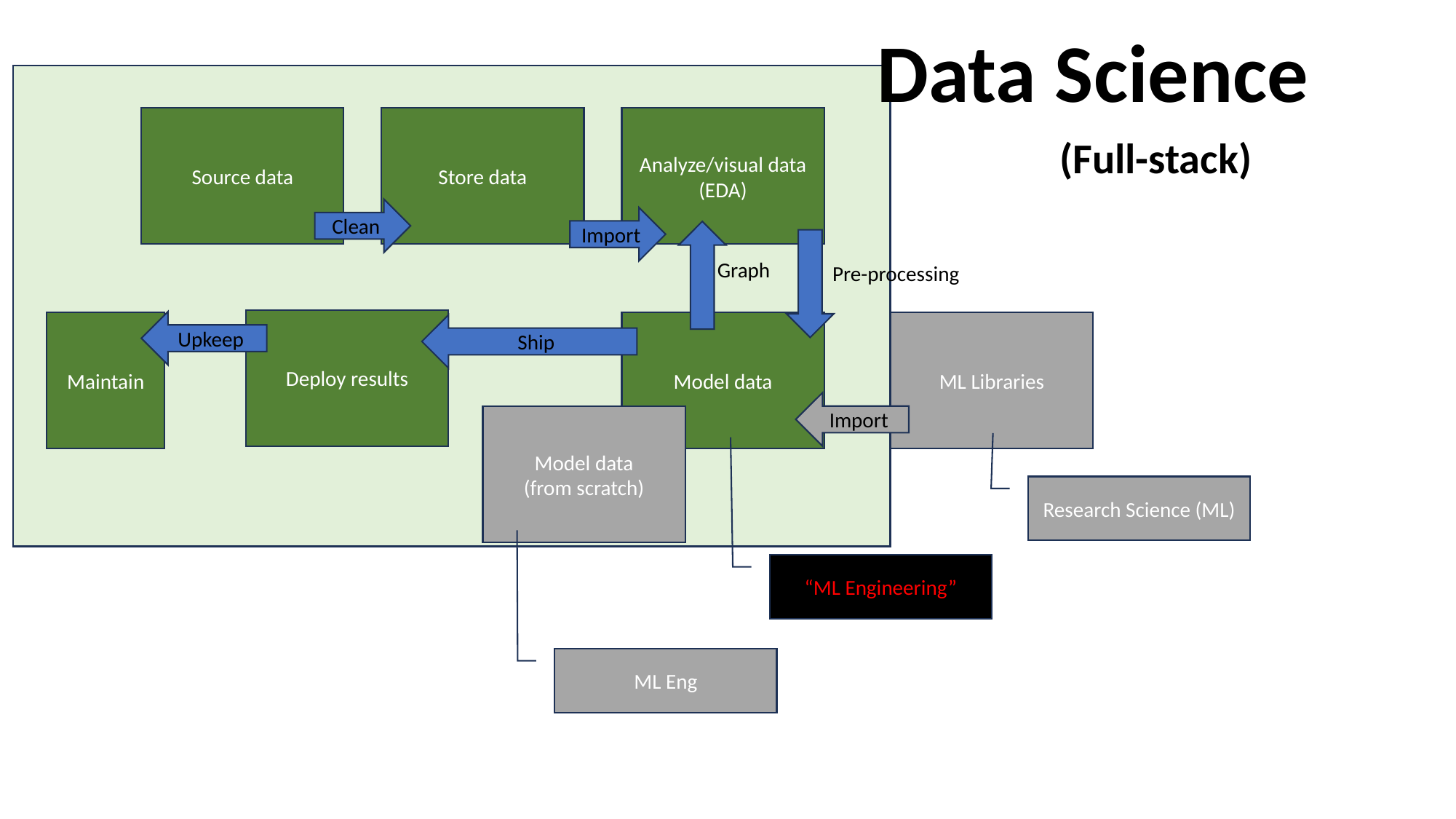

Data Science

Source data
Store data
Analyze/visual data
(EDA)
Clean
Import

Graph
Pre-processing

Deploy results
Upkeep
Maintain
Model data
ML Libraries
Ship
Import
Model data
(from scratch)
Research Science (ML)
“ML Engineering”
ML Eng
(Full-stack)